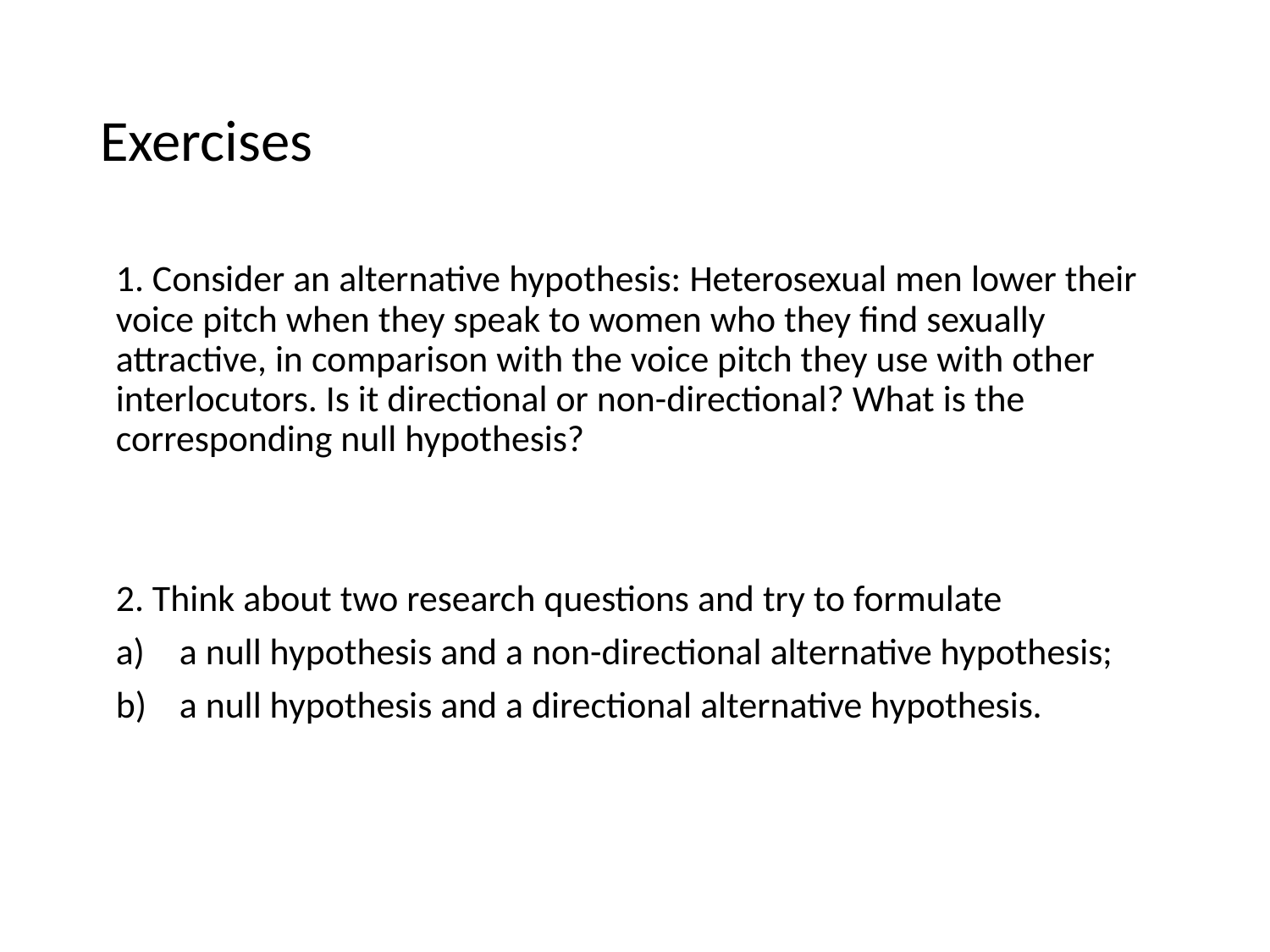

# Exercises
1. Consider an alternative hypothesis: Heterosexual men lower their voice pitch when they speak to women who they find sexually attractive, in comparison with the voice pitch they use with other interlocutors. Is it directional or non-directional? What is the corresponding null hypothesis?

2. Think about two research questions and try to formulate
a null hypothesis and a non-directional alternative hypothesis;
a null hypothesis and a directional alternative hypothesis.